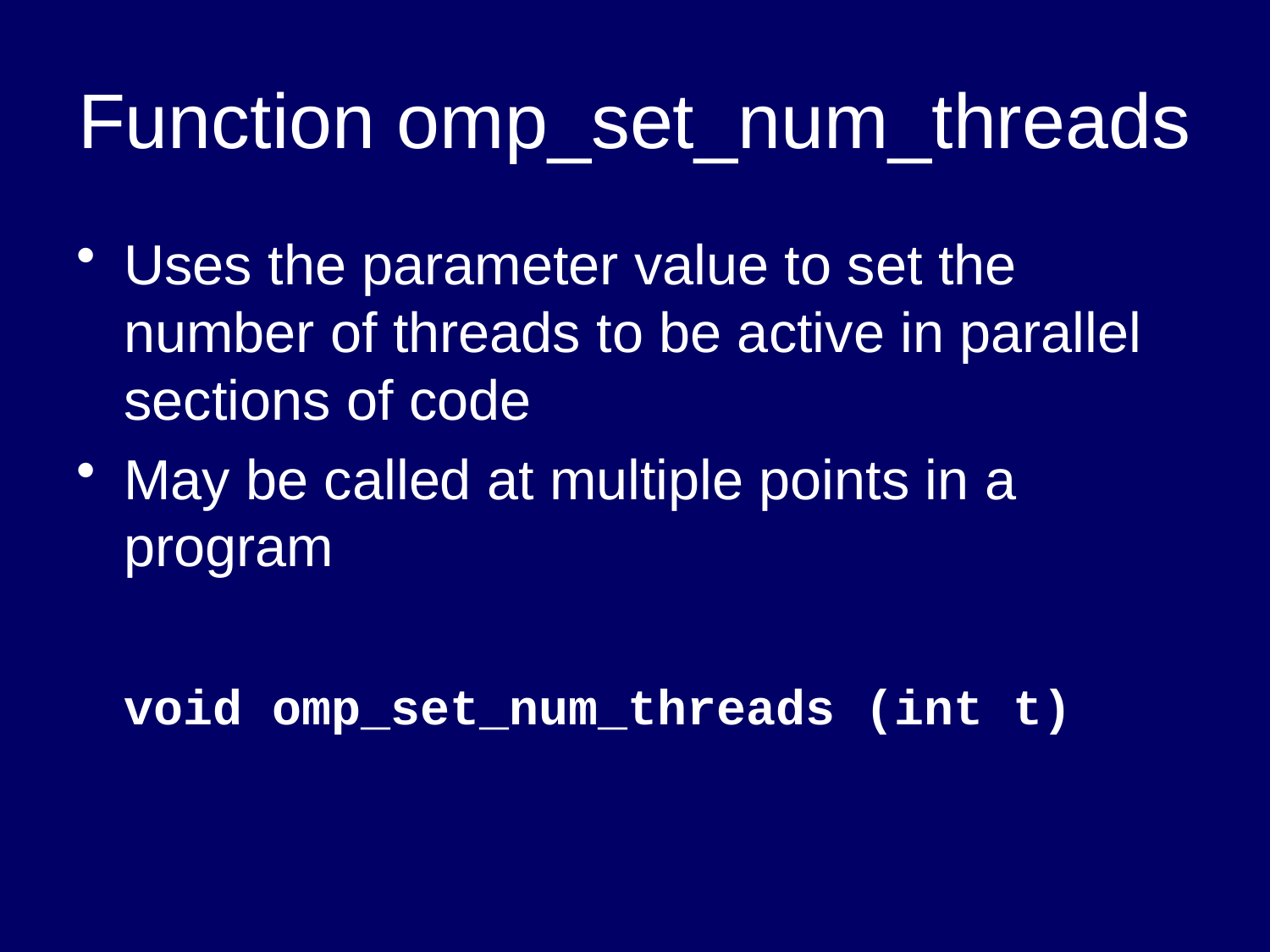

# Function omp_set_num_threads
Uses the parameter value to set the number of threads to be active in parallel sections of code
May be called at multiple points in a program

	void omp_set_num_threads (int t)